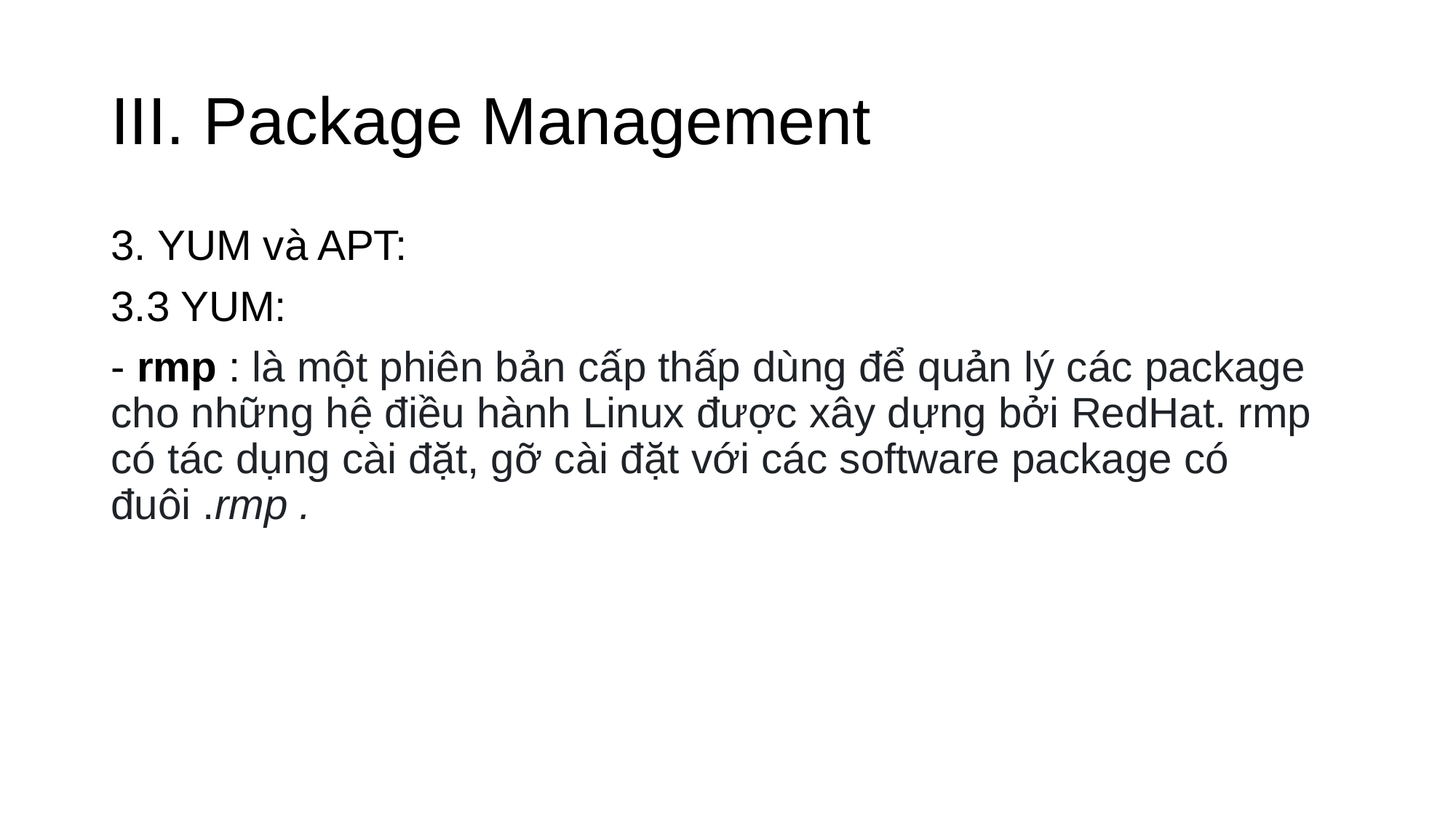

# III. Package Management
3. YUM và APT:
3.3 YUM:
- rmp : là một phiên bản cấp thấp dùng để quản lý các package cho những hệ điều hành Linux được xây dựng bởi RedHat. rmp có tác dụng cài đặt, gỡ cài đặt với các software package có đuôi .rmp .